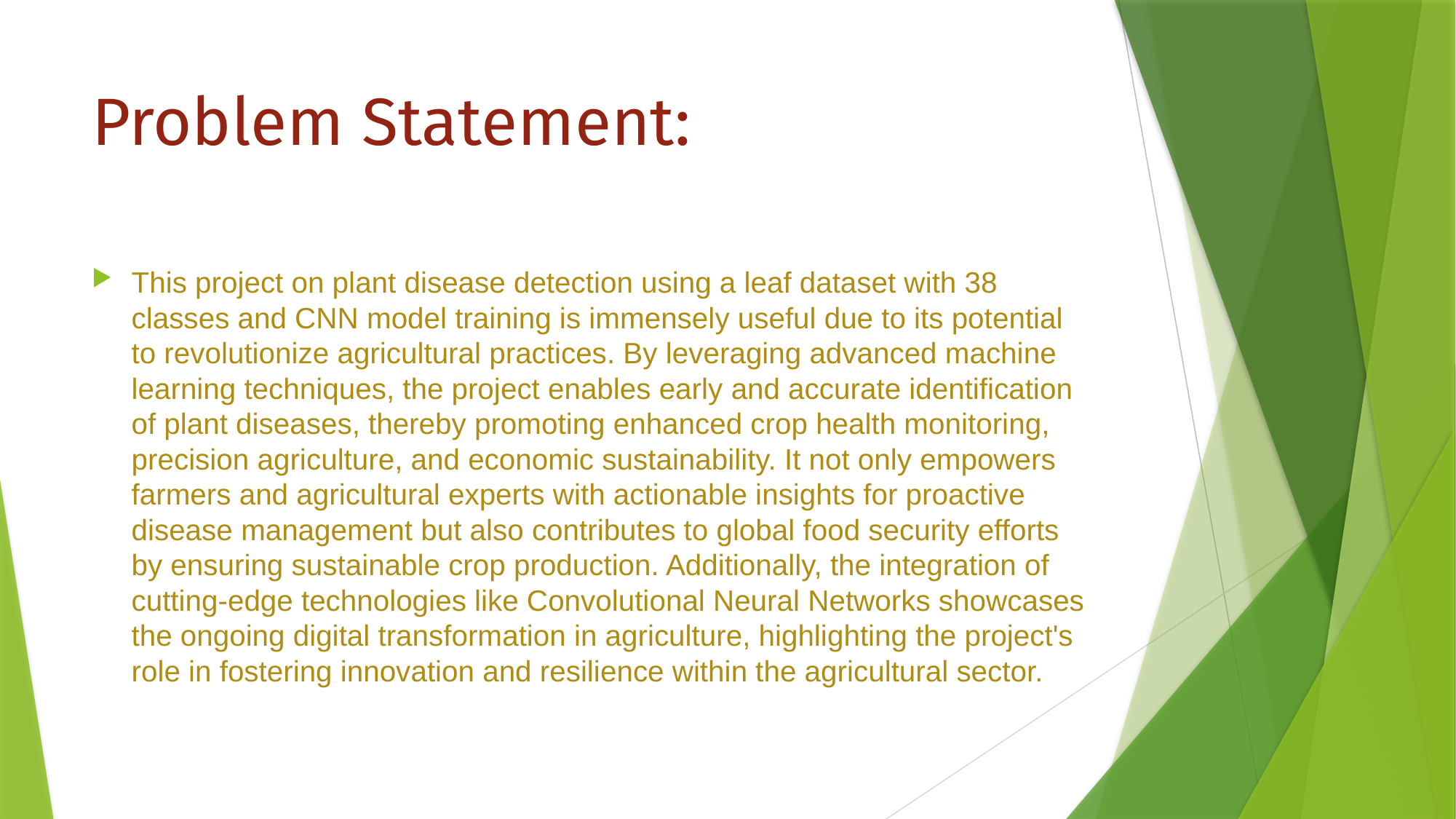

# Problem Statement:
This project on plant disease detection using a leaf dataset with 38 classes and CNN model training is immensely useful due to its potential to revolutionize agricultural practices. By leveraging advanced machine learning techniques, the project enables early and accurate identification of plant diseases, thereby promoting enhanced crop health monitoring, precision agriculture, and economic sustainability. It not only empowers farmers and agricultural experts with actionable insights for proactive disease management but also contributes to global food security efforts by ensuring sustainable crop production. Additionally, the integration of cutting-edge technologies like Convolutional Neural Networks showcases the ongoing digital transformation in agriculture, highlighting the project's role in fostering innovation and resilience within the agricultural sector.